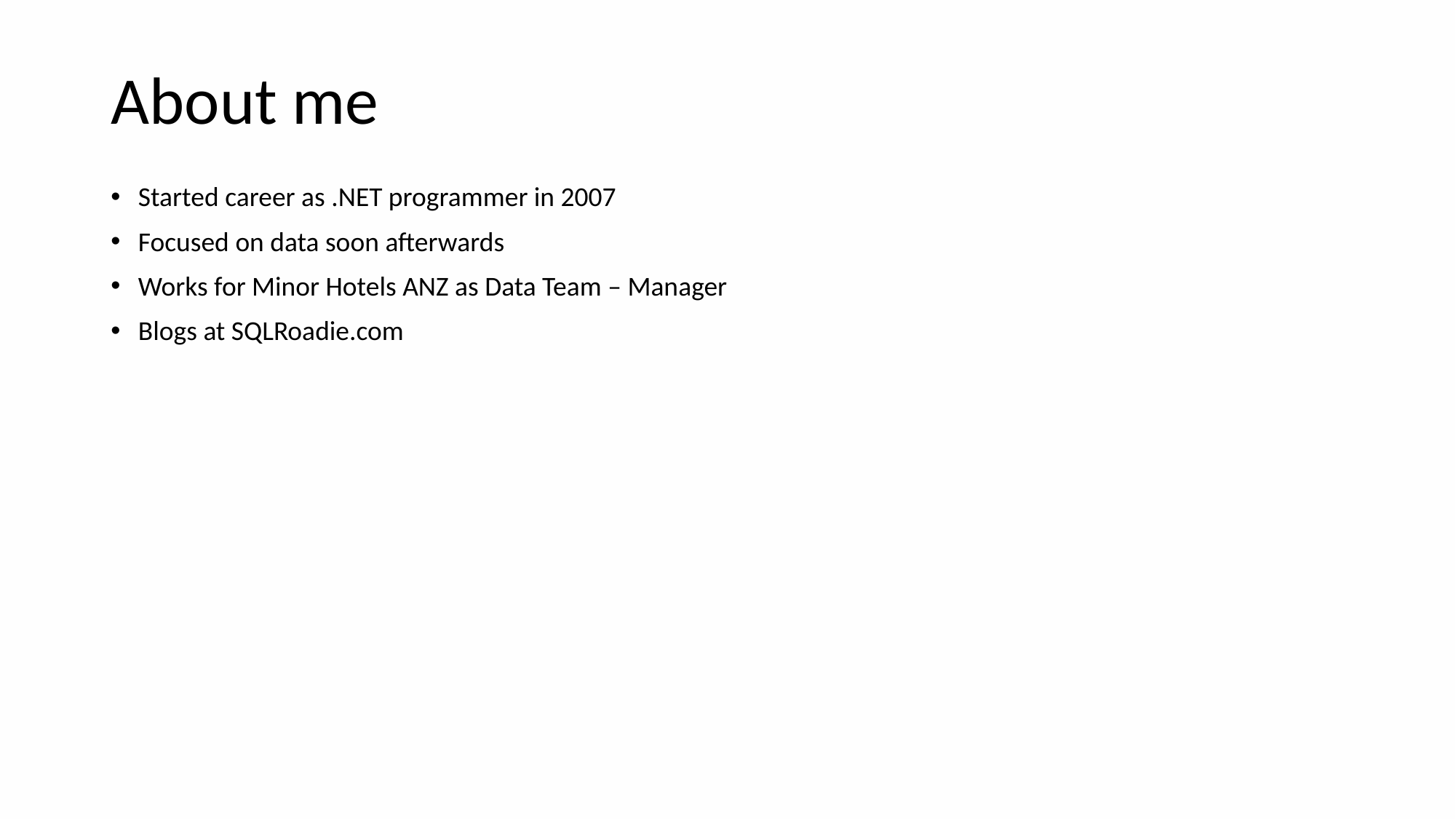

# About me
Started career as .NET programmer in 2007
Focused on data soon afterwards
Works for Minor Hotels ANZ as Data Team – Manager
Blogs at SQLRoadie.com